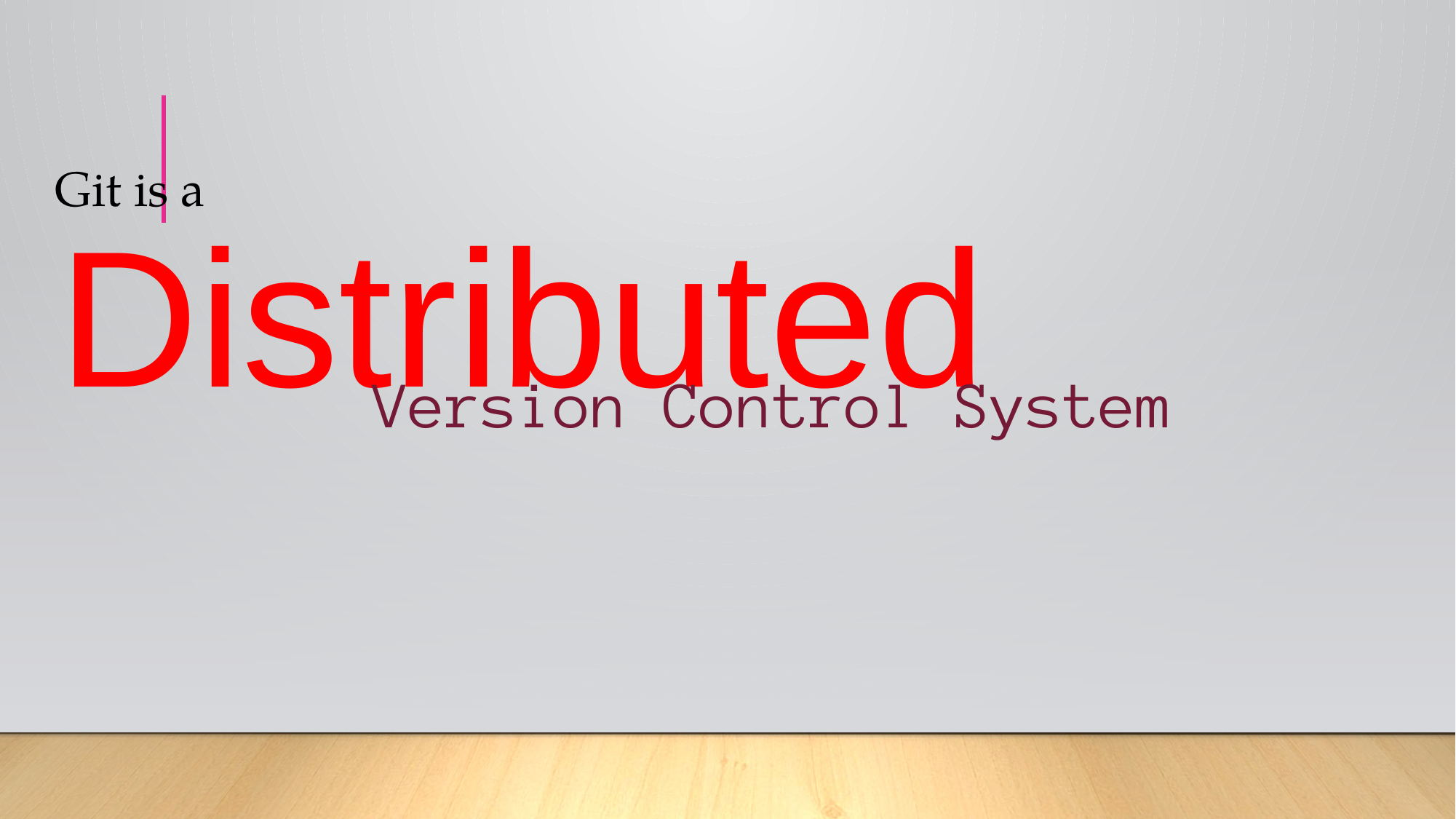

# Git is a
Distributed
Version Control System